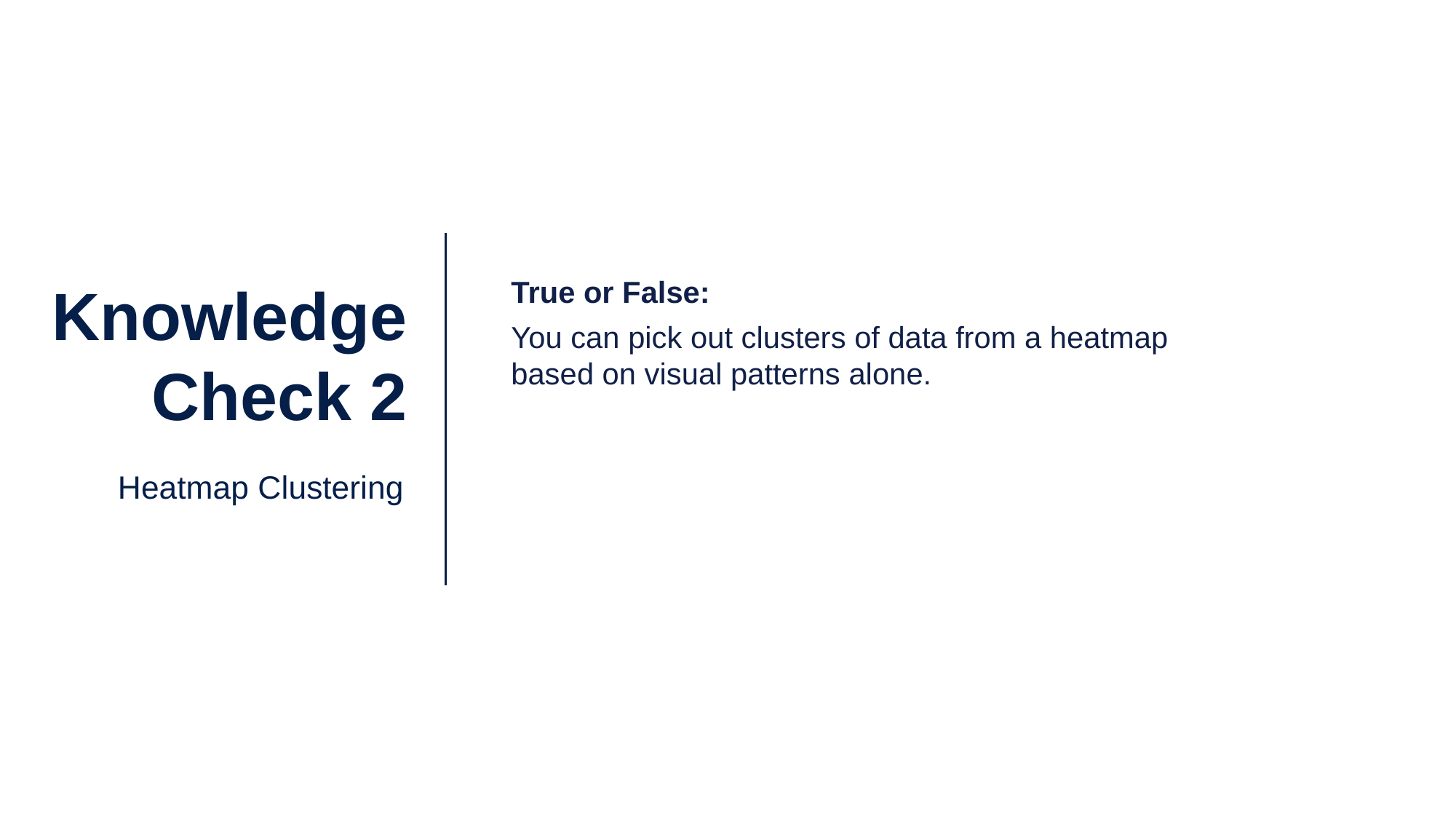

True or False:
You can pick out clusters of data from a heatmap based on visual patterns alone.
Knowledge Check 2
Heatmap Clustering